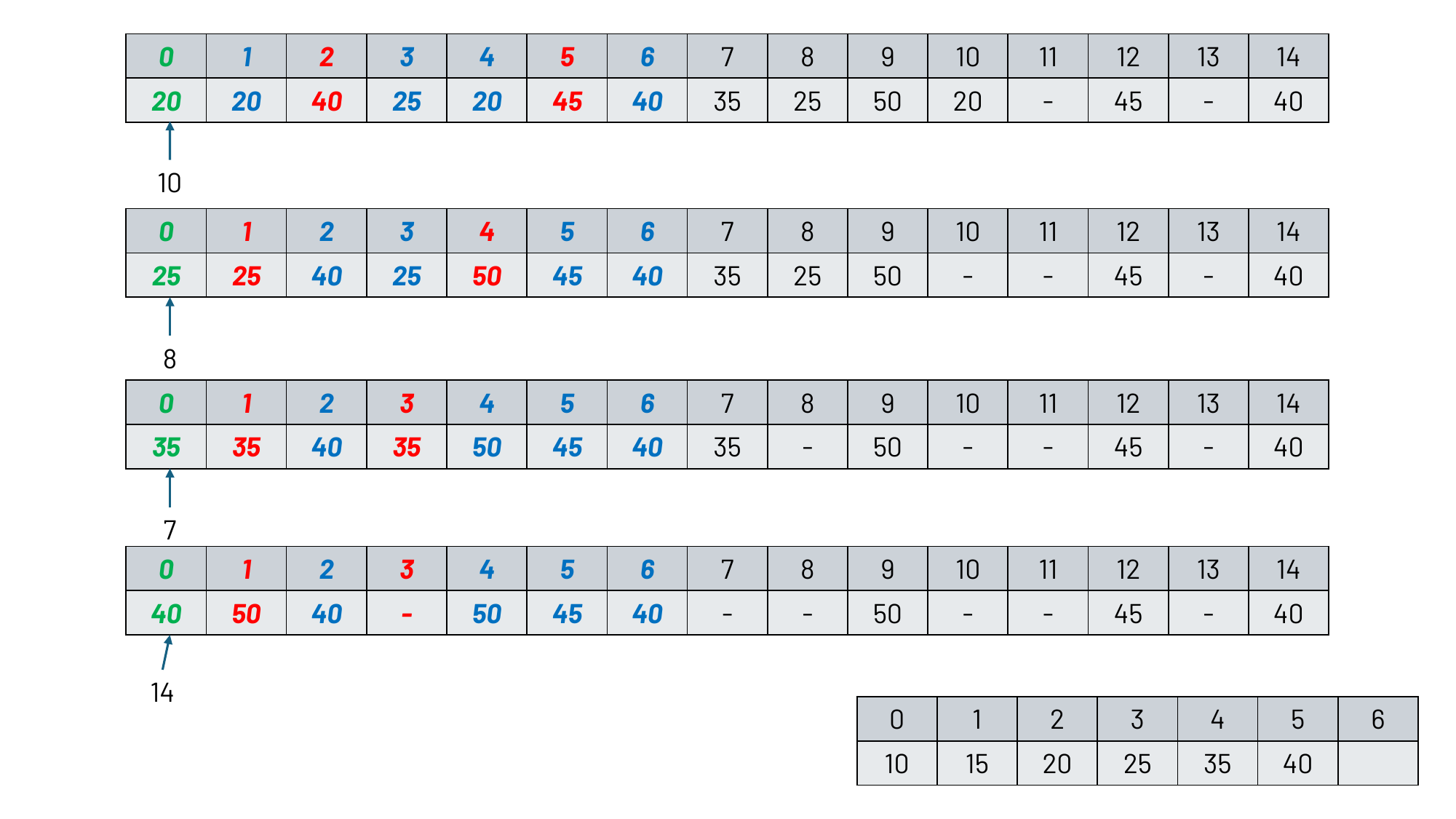

| 0 | 1 | 2 | 3 | 4 | 5 | 6 | 7 | 8 | 9 | 10 | 11 | 12 | 13 | 14 |
| --- | --- | --- | --- | --- | --- | --- | --- | --- | --- | --- | --- | --- | --- | --- |
| 20 | 20 | 40 | 25 | 20 | 45 | 40 | 35 | 25 | 50 | 20 | - | 45 | - | 40 |
10
| 0 | 1 | 2 | 3 | 4 | 5 | 6 | 7 | 8 | 9 | 10 | 11 | 12 | 13 | 14 |
| --- | --- | --- | --- | --- | --- | --- | --- | --- | --- | --- | --- | --- | --- | --- |
| 25 | 25 | 40 | 25 | 50 | 45 | 40 | 35 | 25 | 50 | - | - | 45 | - | 40 |
8
| 0 | 1 | 2 | 3 | 4 | 5 | 6 | 7 | 8 | 9 | 10 | 11 | 12 | 13 | 14 |
| --- | --- | --- | --- | --- | --- | --- | --- | --- | --- | --- | --- | --- | --- | --- |
| 35 | 35 | 40 | 35 | 50 | 45 | 40 | 35 | - | 50 | - | - | 45 | - | 40 |
7
| 0 | 1 | 2 | 3 | 4 | 5 | 6 | 7 | 8 | 9 | 10 | 11 | 12 | 13 | 14 |
| --- | --- | --- | --- | --- | --- | --- | --- | --- | --- | --- | --- | --- | --- | --- |
| 40 | 50 | 40 | - | 50 | 45 | 40 | - | - | 50 | - | - | 45 | - | 40 |
14
| 0 | 1 | 2 | 3 | 4 | 5 | 6 |
| --- | --- | --- | --- | --- | --- | --- |
| 10 | 15 | 20 | 25 | 35 | 40 |  |